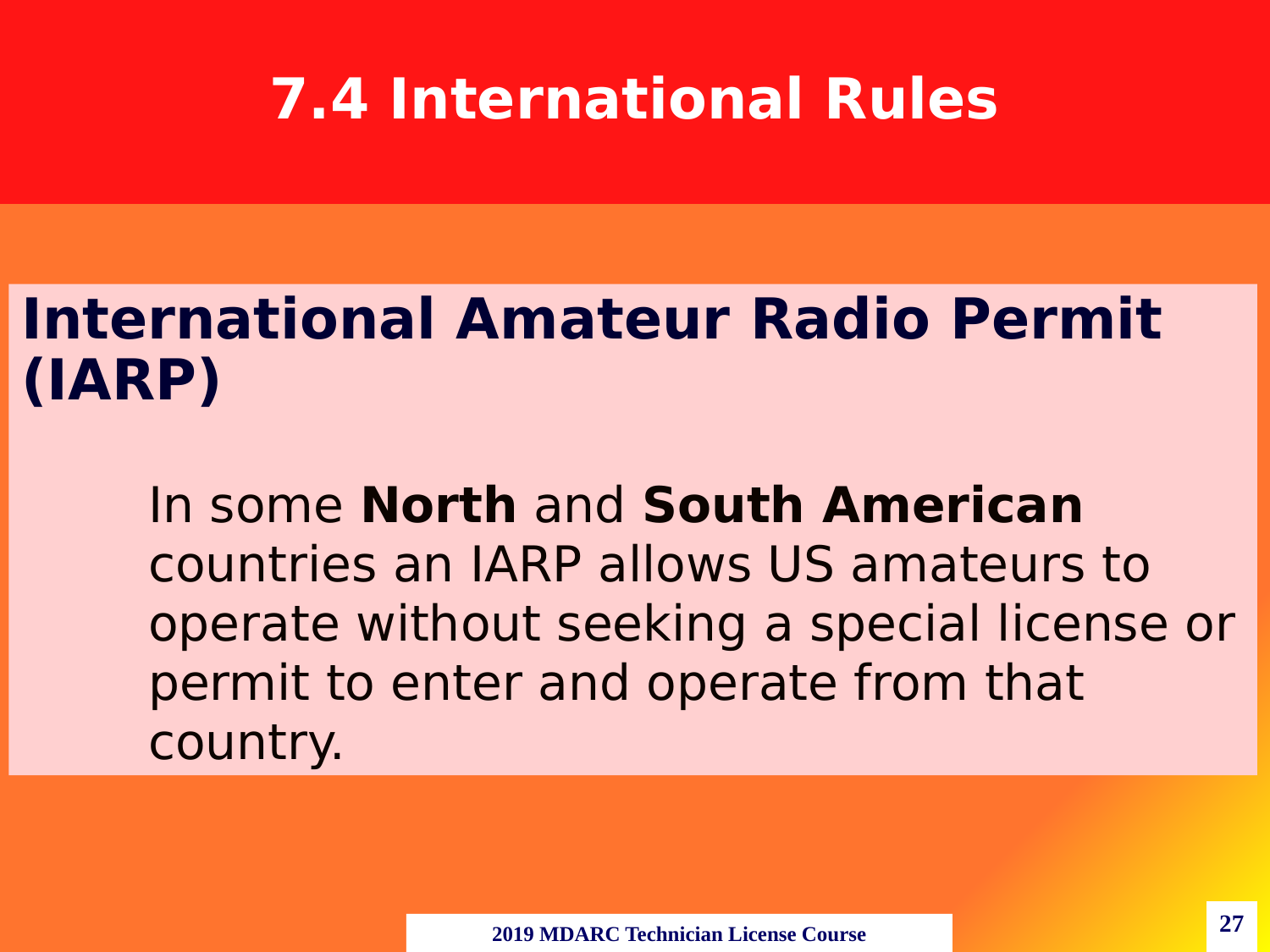

# 7.4 International Rules

International Amateur Radio Permit (IARP)

In some North and South American countries an IARP allows US amateurs to operate without seeking a special license or permit to enter and operate from that country.
27
2019 MDARC Technician License Course